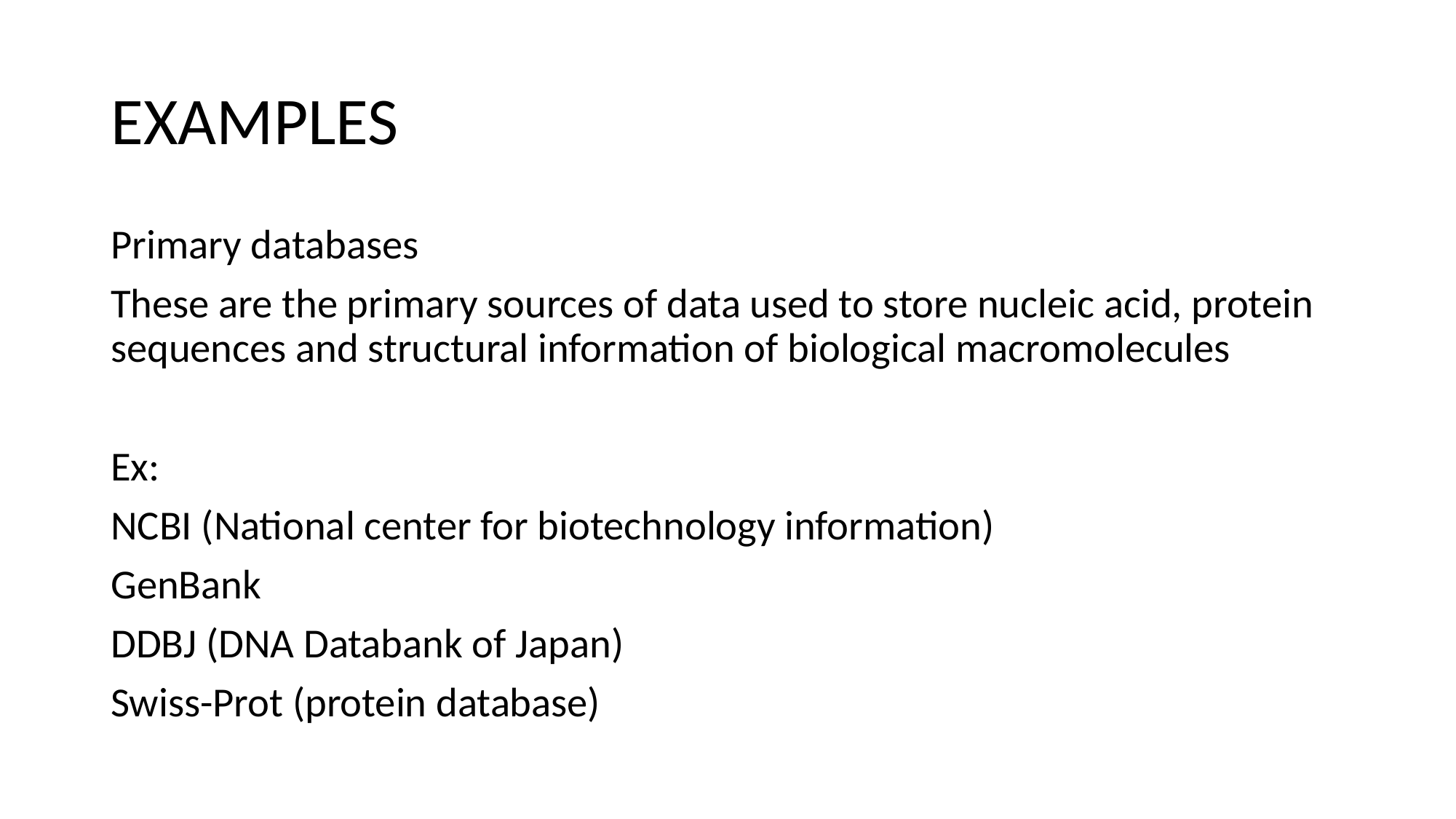

# EXAMPLES
Primary databases
These are the primary sources of data used to store nucleic acid, protein sequences and structural information of biological macromolecules

Ex:
NCBI (National center for biotechnology information)
GenBank
DDBJ (DNA Databank of Japan)
Swiss-Prot (protein database)